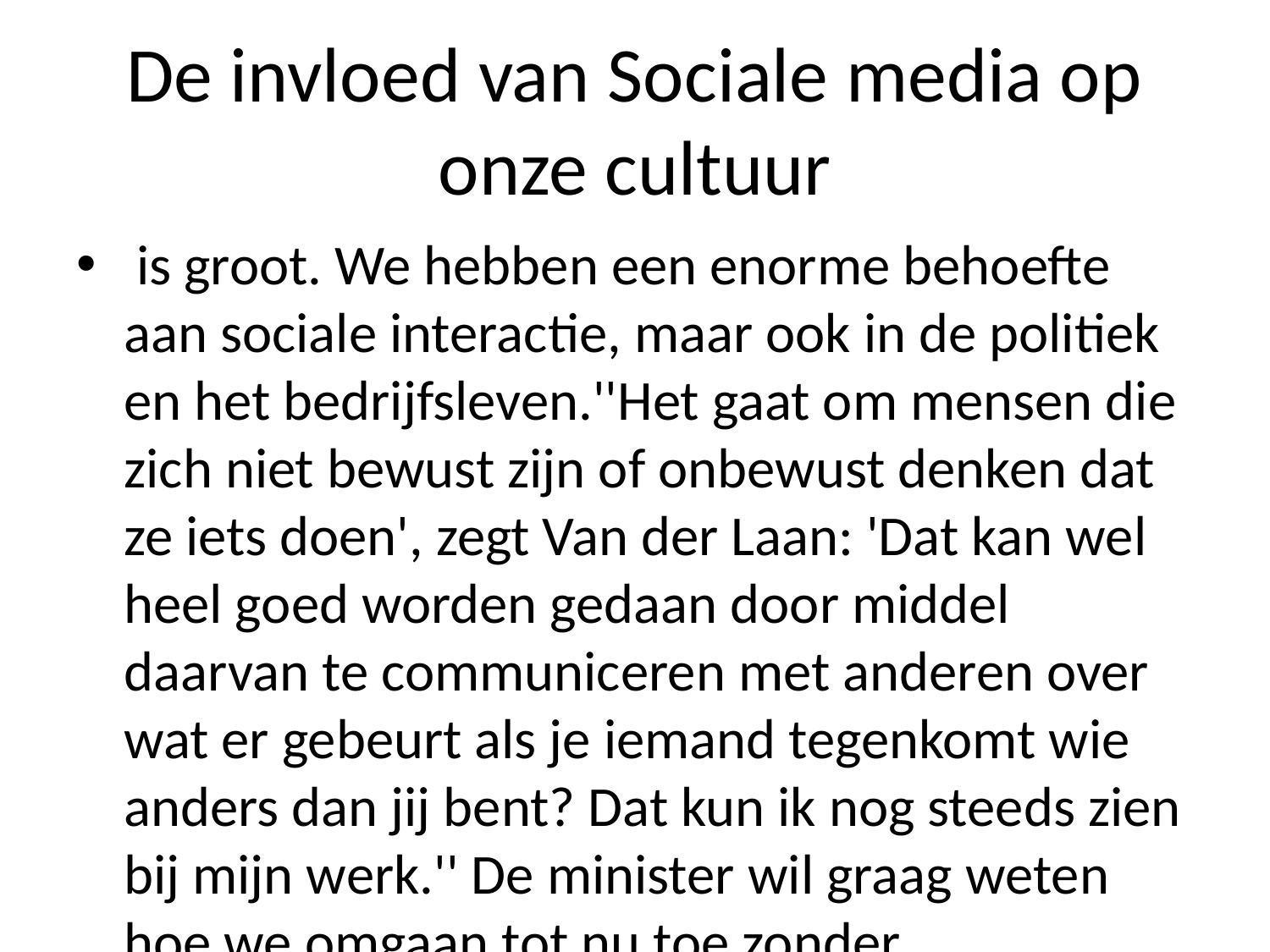

# De invloed van Sociale media op onze cultuur
 is groot. We hebben een enorme behoefte aan sociale interactie, maar ook in de politiek en het bedrijfsleven.''Het gaat om mensen die zich niet bewust zijn of onbewust denken dat ze iets doen', zegt Van der Laan: 'Dat kan wel heel goed worden gedaan door middel daarvan te communiceren met anderen over wat er gebeurt als je iemand tegenkomt wie anders dan jij bent? Dat kun ik nog steeds zien bij mijn werk.'' De minister wil graag weten hoe we omgaan tot nu toe zonder tussenkomst uit derden - bijvoorbeeld via Facebook-groepen zoals Twitter (www/twitter) waar iedereen contact opneemt tussen vrienden; welke informatie wordt gedeeld tijdens gesprekken rond evenementen voor jongeren georganiseerd onder meer Pinkpop ('s avonds), Lowlands-'n weekendprogramma's'; wanneer wij samen optreden tegen racisme ("we gaan naar buiten"), kunnen bezoekers ons helpen zoeken welk thema hun verhaal speelt binnen deze context." Het kabinet vindt dit belangrijk omdat "de overheid moet zorgen ervoor mogelijk draagvlak" achter maatschappelijke initiatieven waarin burgers zelf